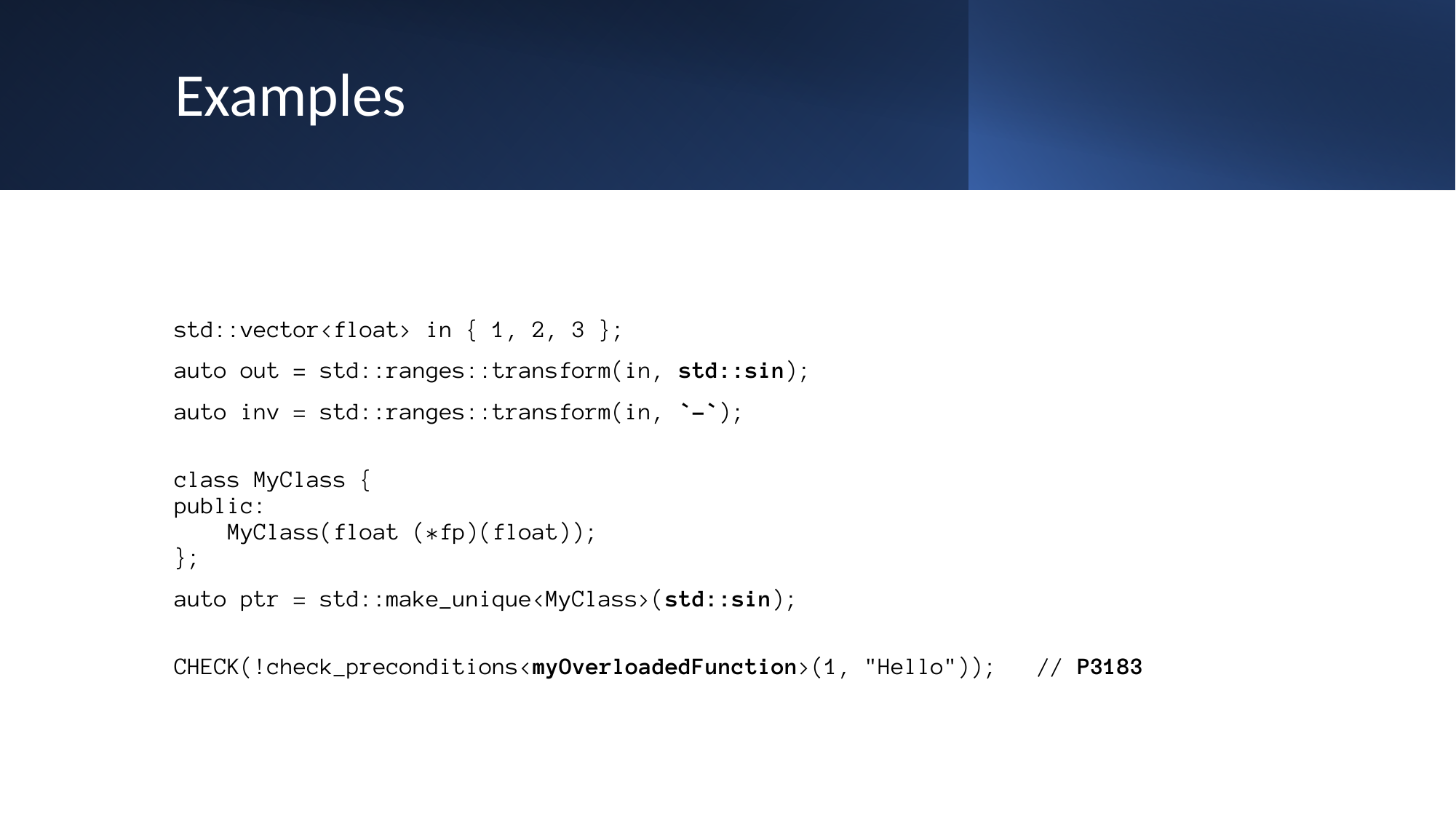

# Examples
std::vector<float> in { 1, 2, 3 };
auto out = std::ranges::transform(in, std::sin);
auto inv = std::ranges::transform(in, `-`);
class MyClass {
public:
    MyClass(float (*fp)(float));
};
auto ptr = std::make_unique<MyClass>(std::sin);
CHECK(!check_preconditions<myOverloadedFunction>(1, "Hello"));   // P3183